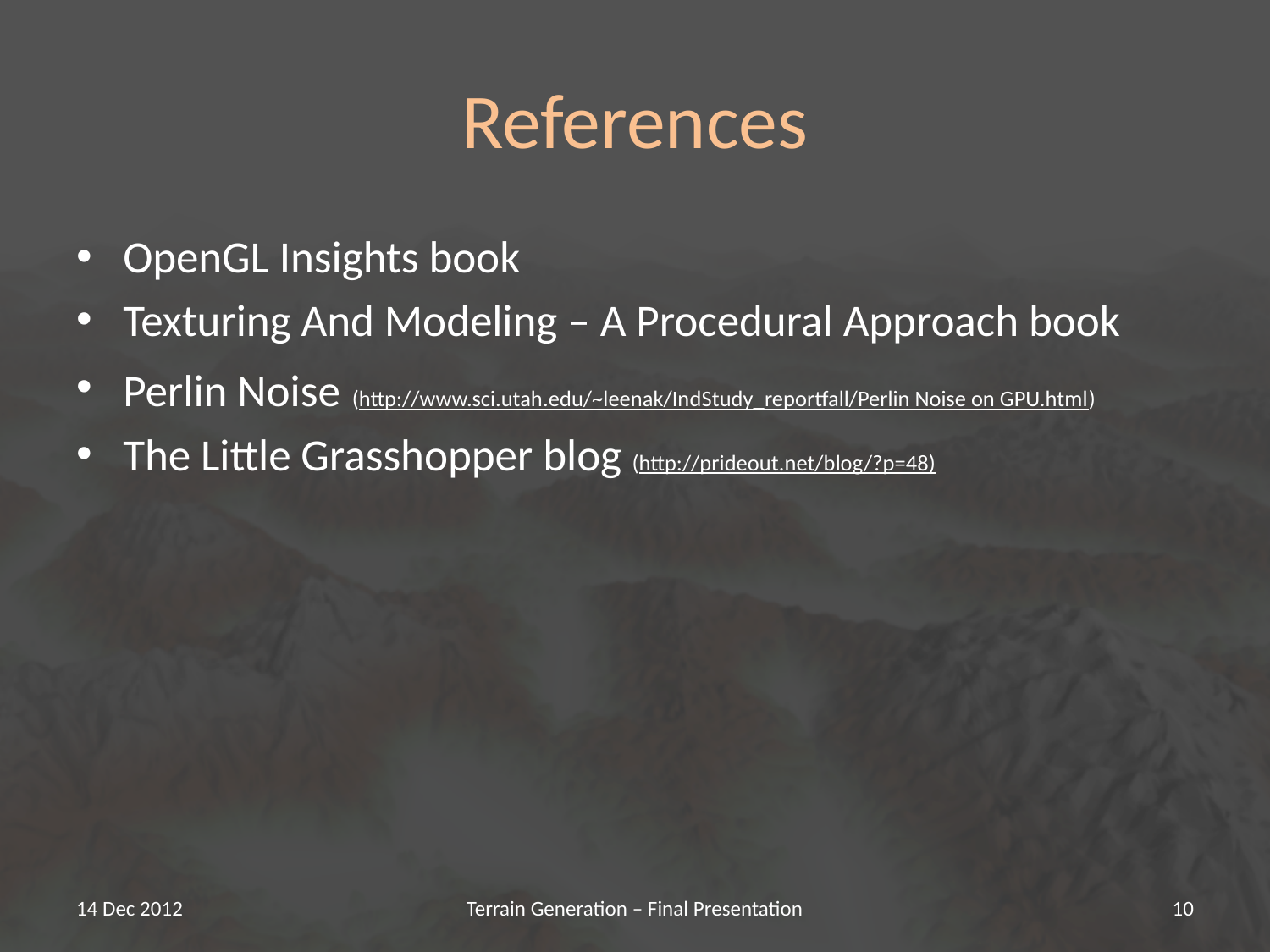

# References
OpenGL Insights book
Texturing And Modeling – A Procedural Approach book
Perlin Noise (http://www.sci.utah.edu/~leenak/IndStudy_reportfall/Perlin Noise on GPU.html)
The Little Grasshopper blog (http://prideout.net/blog/?p=48)
14 Dec 2012
Terrain Generation – Final Presentation
10